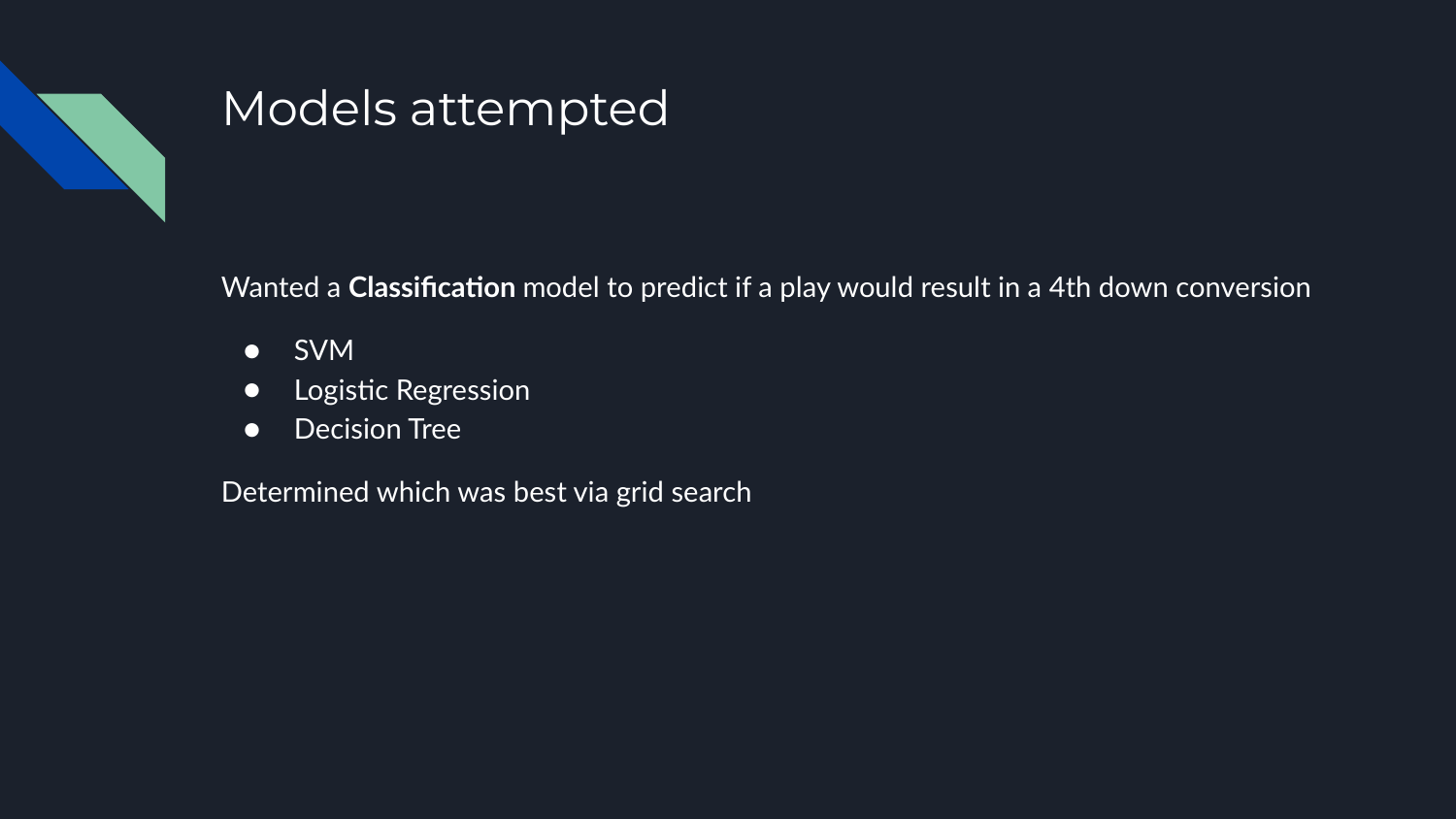

# Models attempted
Wanted a Classification model to predict if a play would result in a 4th down conversion
SVM
Logistic Regression
Decision Tree
Determined which was best via grid search